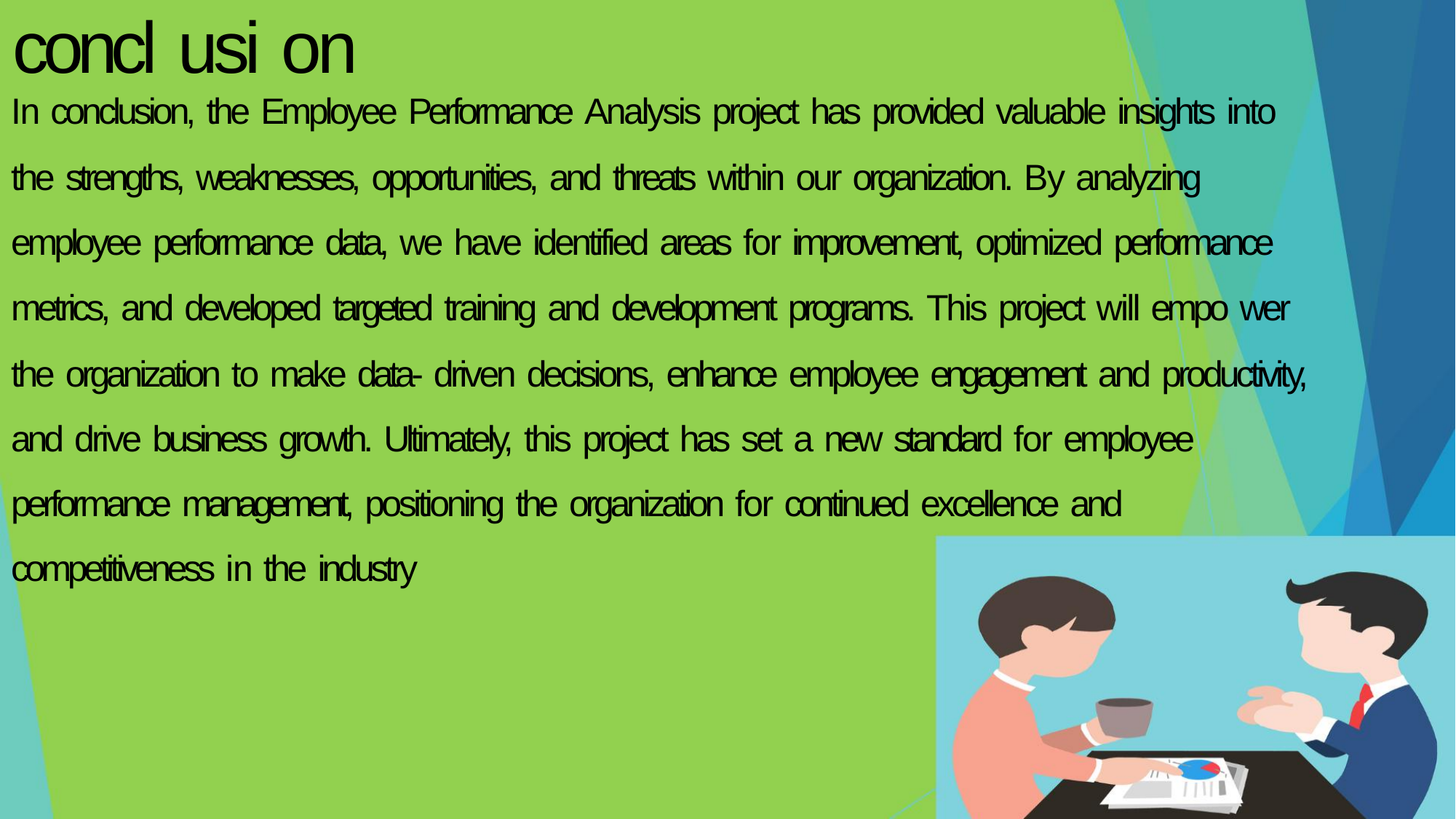

concl usi on
In conclusion, the Employee Performance Analysis project has provided valuable insights into
the strengths, weaknesses, opportunities, and threats within our organization. By analyzing
employee performance data, we have identified areas for improvement, optimized performance
metrics, and developed targeted training and development programs. This project will empo wer
the organization to make data- driven decisions, enhance employee engagement and productivity,
and drive business growth. Ultimately, this project has set a new standard for employee
performance management, positioning the organization for continued excellence and
competitiveness in the industry